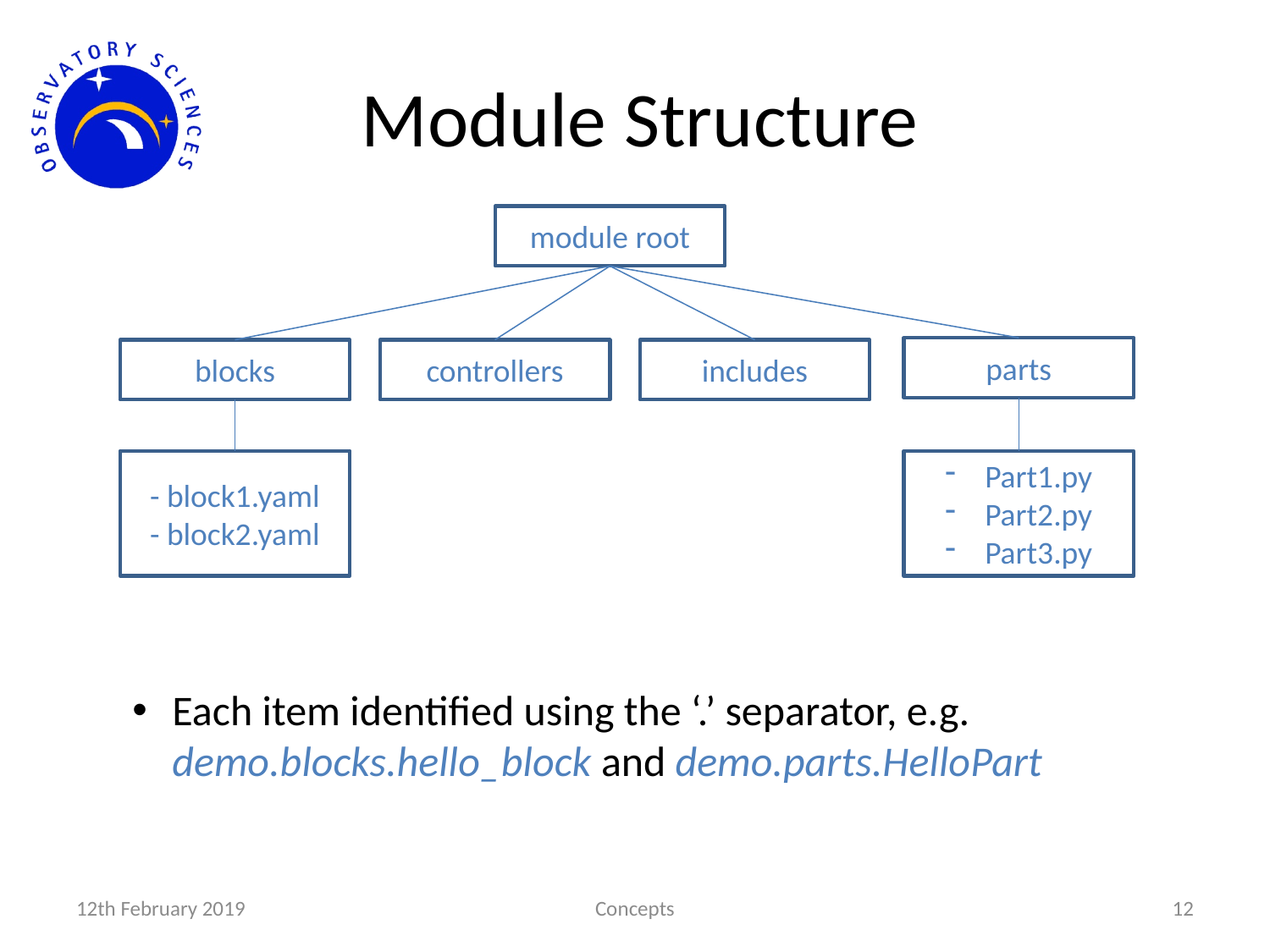

# Module Structure
module root
parts
blocks
controllers
includes
- block1.yaml
- block2.yaml
Part1.py
Part2.py
Part3.py

Each item identified using the ‘.’ separator, e.g. demo.blocks.hello_block and demo.parts.HelloPart

12th February 2019
Concepts
12